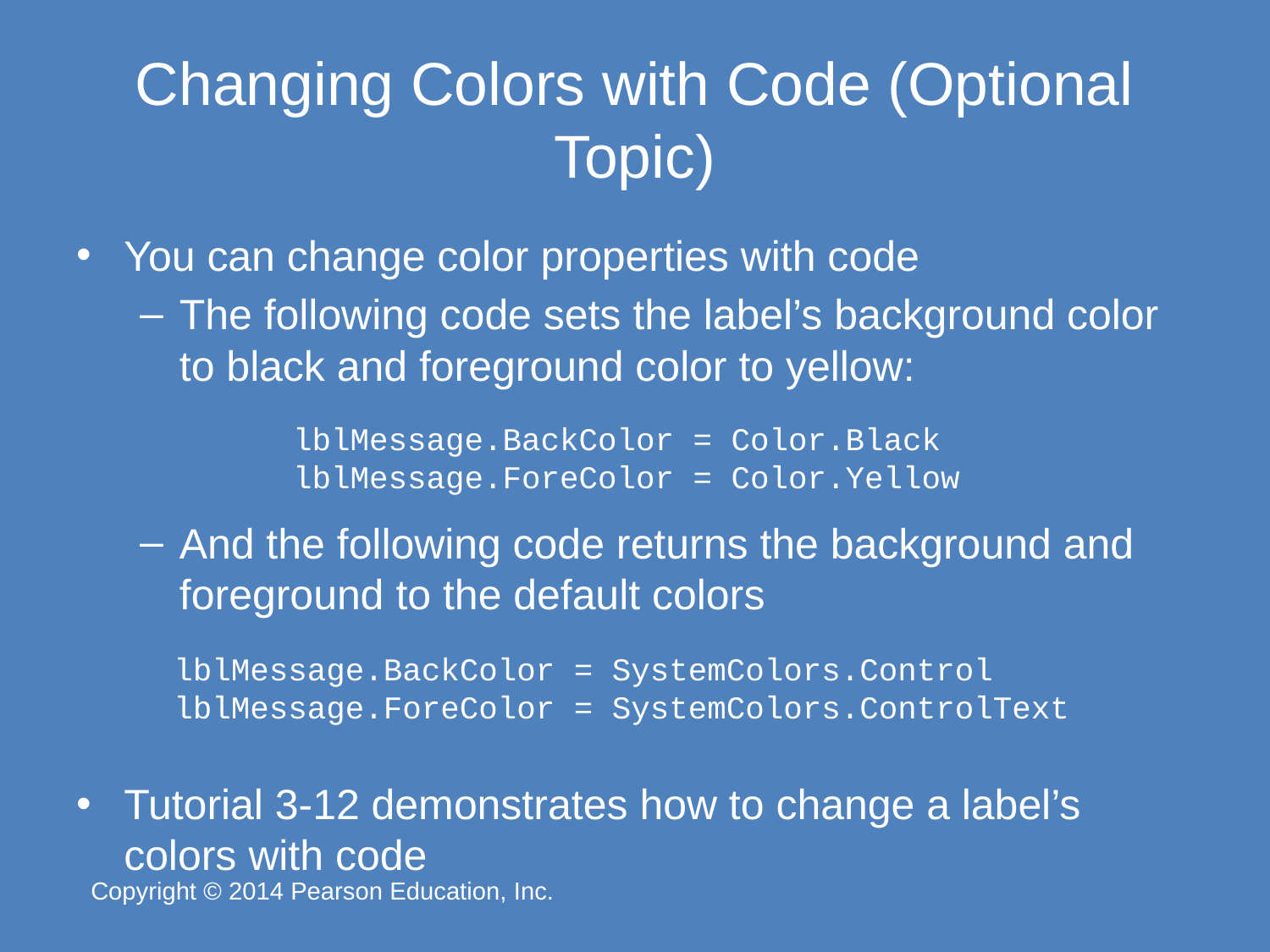

# Changing Colors with Code (Optional Topic)
You can change color properties with code
The following code sets the label’s background color to black and foreground color to yellow:

And the following code returns the background and foreground to the default colors

Tutorial 3-12 demonstrates how to change a label’s colors with code
lblMessage.BackColor = Color.Black
lblMessage.ForeColor = Color.Yellow
lblMessage.BackColor = SystemColors.Control
lblMessage.ForeColor = SystemColors.ControlText